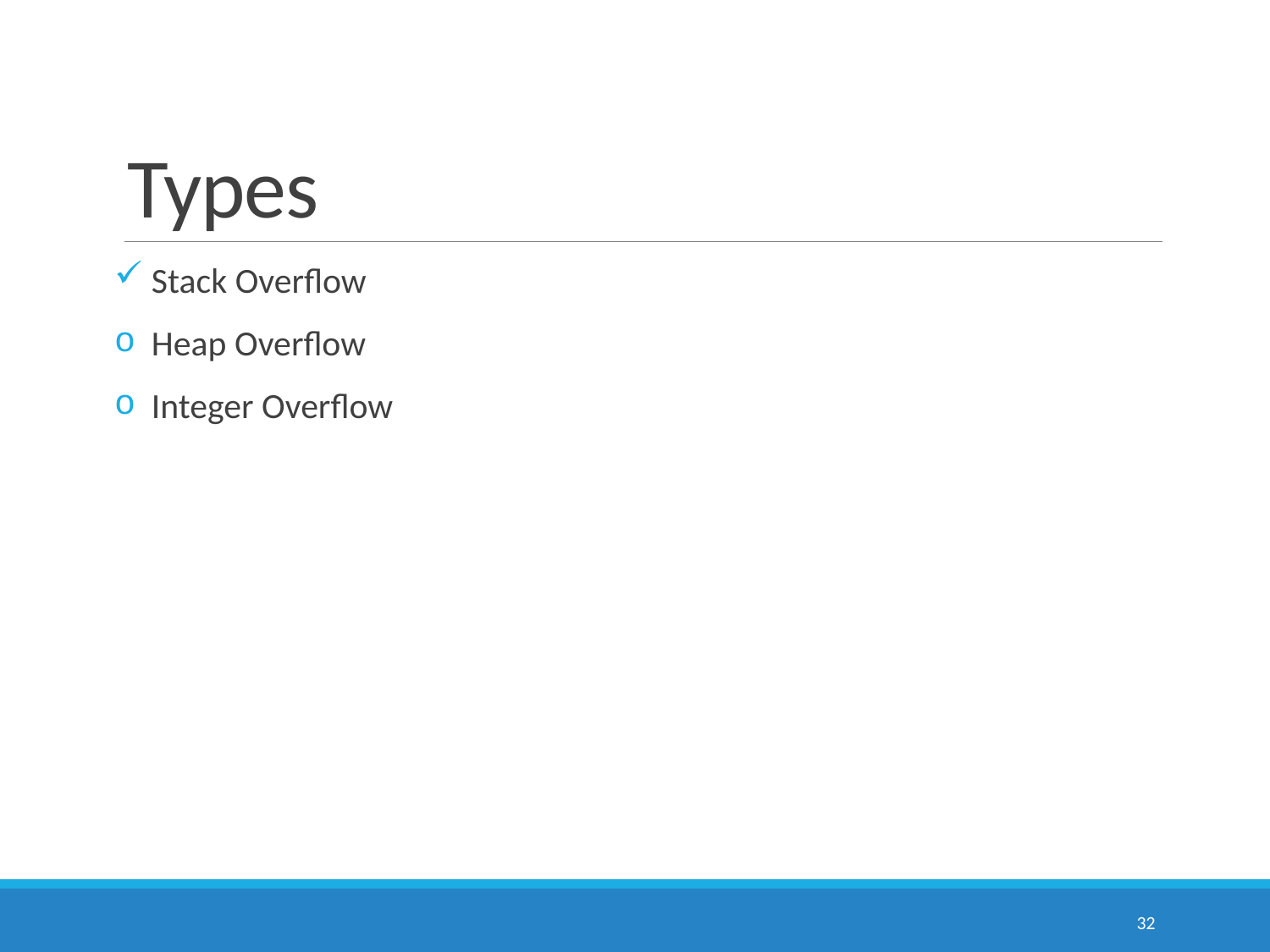

# Types
 Stack Overflow
  Heap Overflow
  Integer Overflow
32